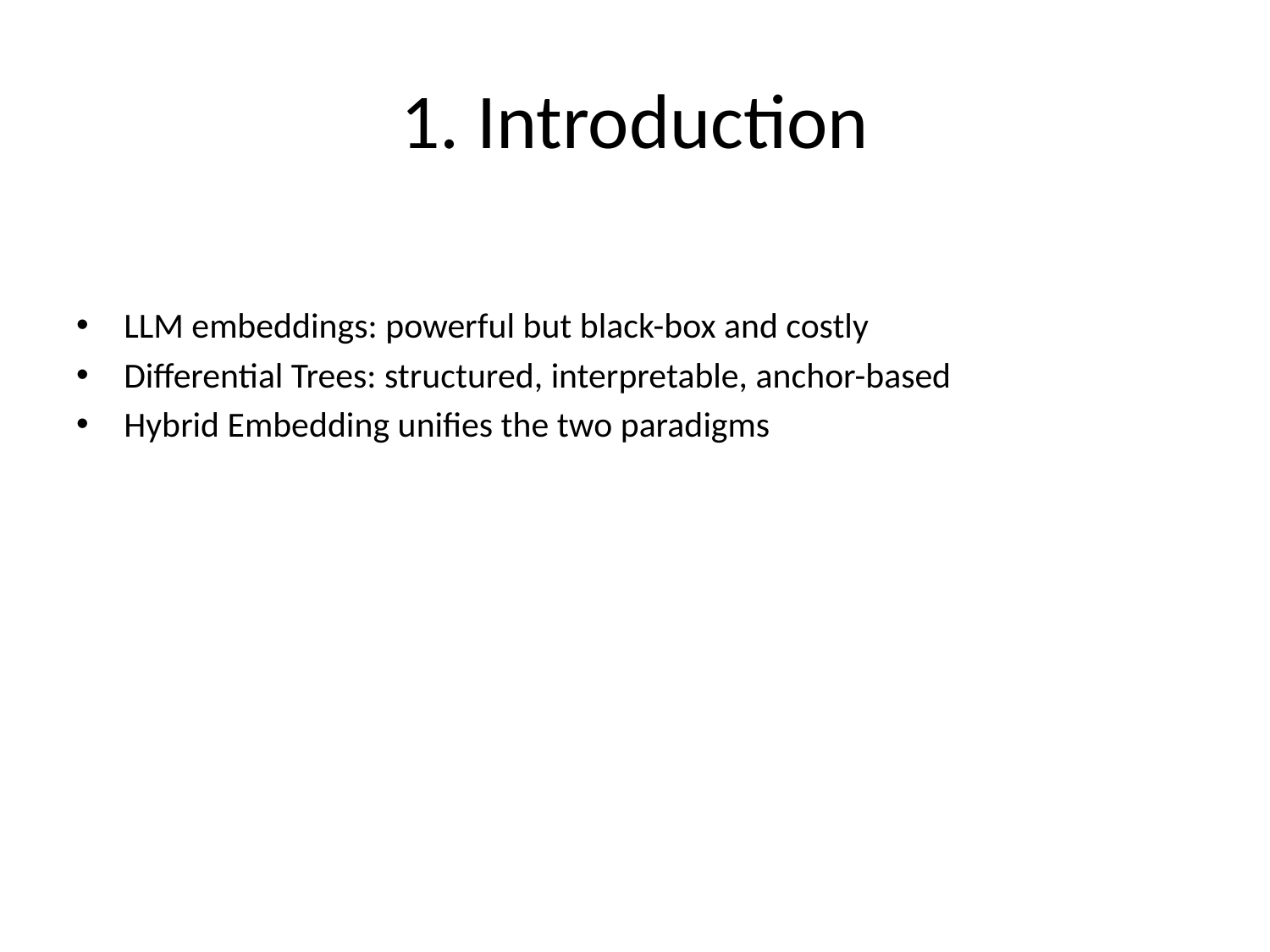

# 1. Introduction

LLM embeddings: powerful but black-box and costly
Differential Trees: structured, interpretable, anchor-based
Hybrid Embedding unifies the two paradigms